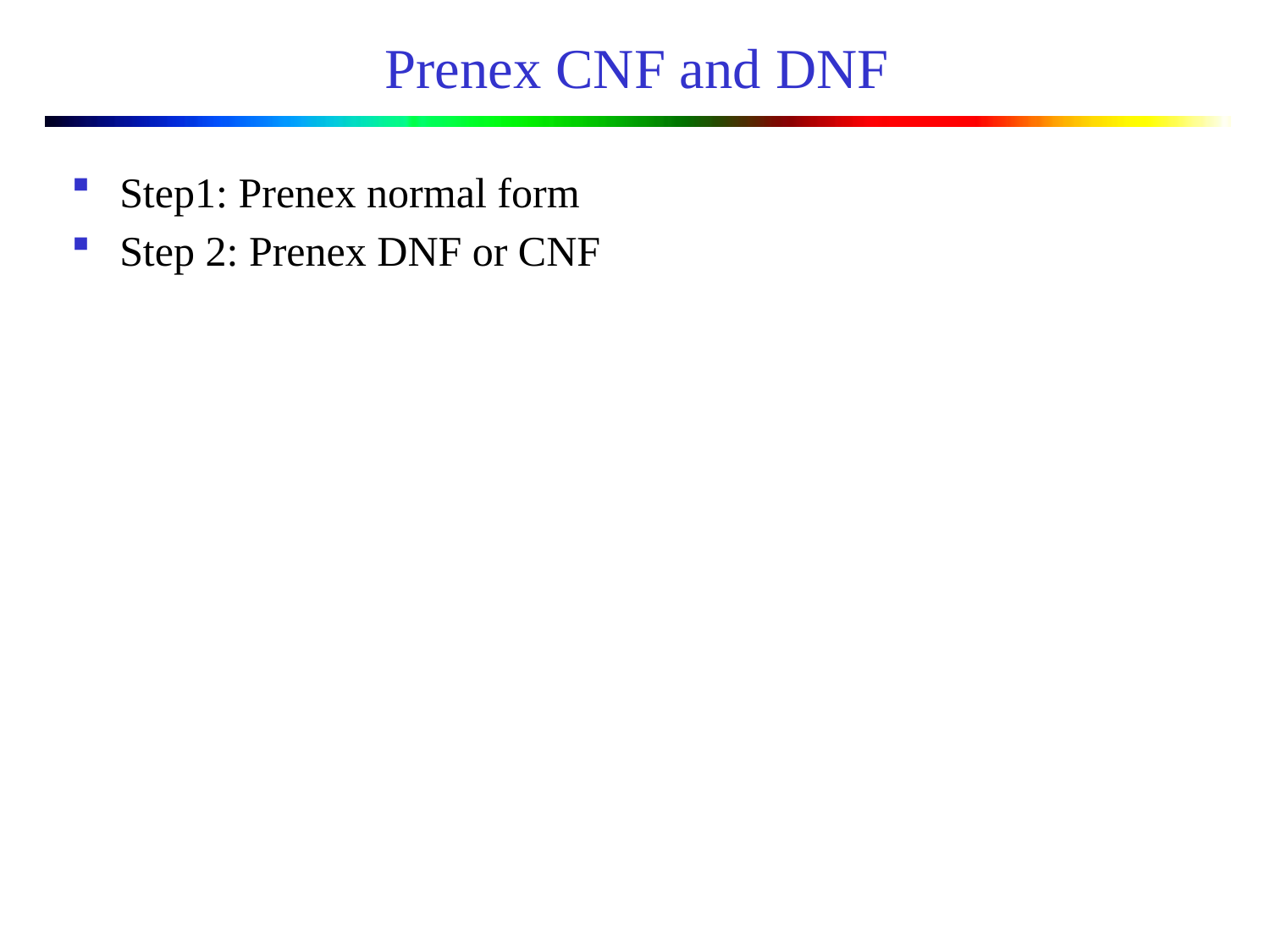

# Prenex CNF and DNF
Step1: Prenex normal form
Step 2: Prenex DNF or CNF